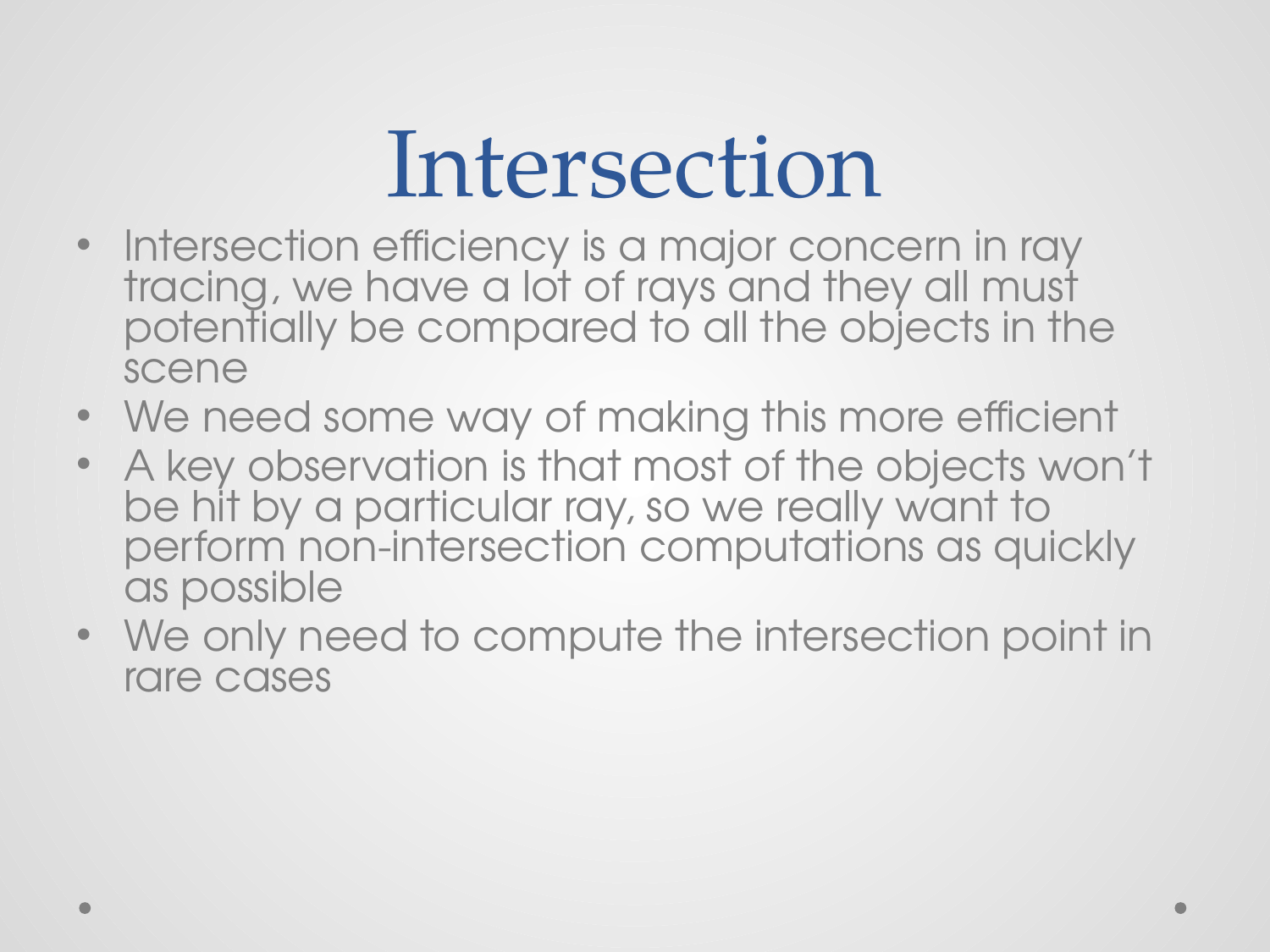

# Intersection
Intersection efficiency is a major concern in ray tracing, we have a lot of rays and they all must potentially be compared to all the objects in the scene
We need some way of making this more efficient
A key observation is that most of the objects won’t be hit by a particular ray, so we really want to perform non-intersection computations as quickly as possible
We only need to compute the intersection point in rare cases